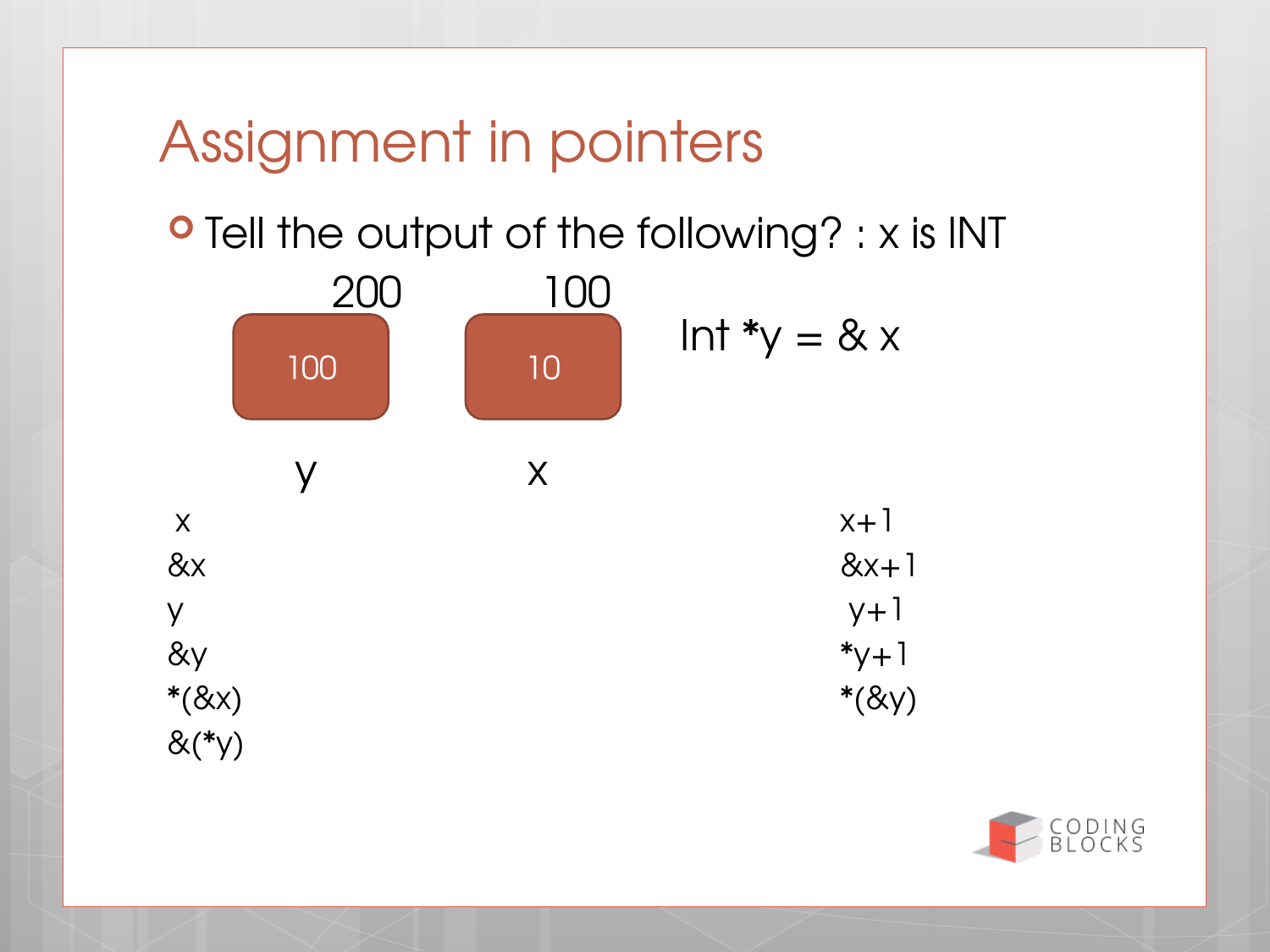

# Assignment in pointers
Tell the output of the following? : x is INT
		200	       100

           y                  x
 x 						x+1
&x					&x+1
y 						 y+1
&y					*y+1
*(&x)					*(&y)
&(*y)

Int *y = & x
100
10